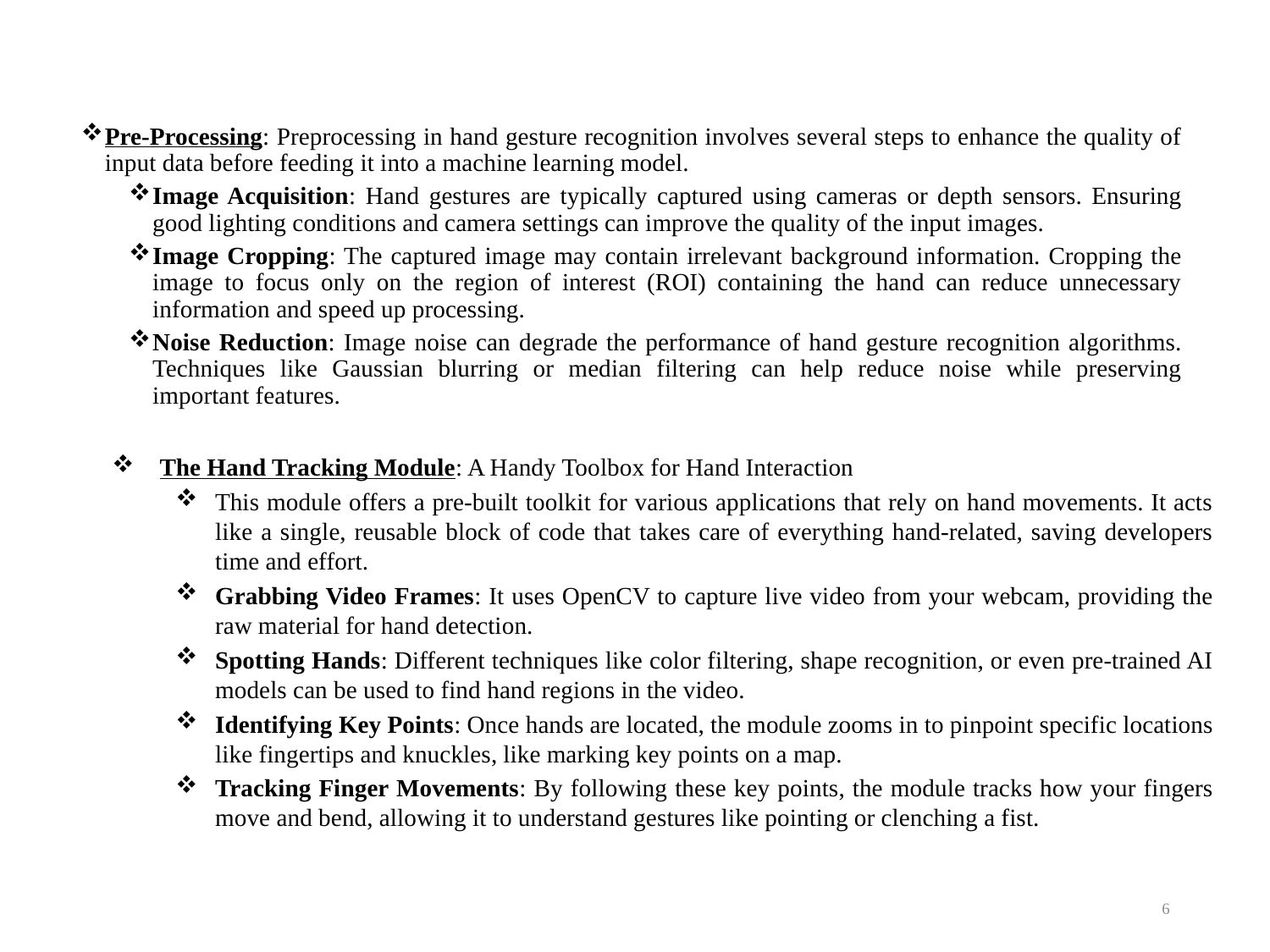

Pre-Processing: Preprocessing in hand gesture recognition involves several steps to enhance the quality of input data before feeding it into a machine learning model.
Image Acquisition: Hand gestures are typically captured using cameras or depth sensors. Ensuring good lighting conditions and camera settings can improve the quality of the input images.
Image Cropping: The captured image may contain irrelevant background information. Cropping the image to focus only on the region of interest (ROI) containing the hand can reduce unnecessary information and speed up processing.
Noise Reduction: Image noise can degrade the performance of hand gesture recognition algorithms. Techniques like Gaussian blurring or median filtering can help reduce noise while preserving important features.
The Hand Tracking Module: A Handy Toolbox for Hand Interaction
This module offers a pre-built toolkit for various applications that rely on hand movements. It acts like a single, reusable block of code that takes care of everything hand-related, saving developers time and effort.
Grabbing Video Frames: It uses OpenCV to capture live video from your webcam, providing the raw material for hand detection.
Spotting Hands: Different techniques like color filtering, shape recognition, or even pre-trained AI models can be used to find hand regions in the video.
Identifying Key Points: Once hands are located, the module zooms in to pinpoint specific locations like fingertips and knuckles, like marking key points on a map.
Tracking Finger Movements: By following these key points, the module tracks how your fingers move and bend, allowing it to understand gestures like pointing or clenching a fist.
6